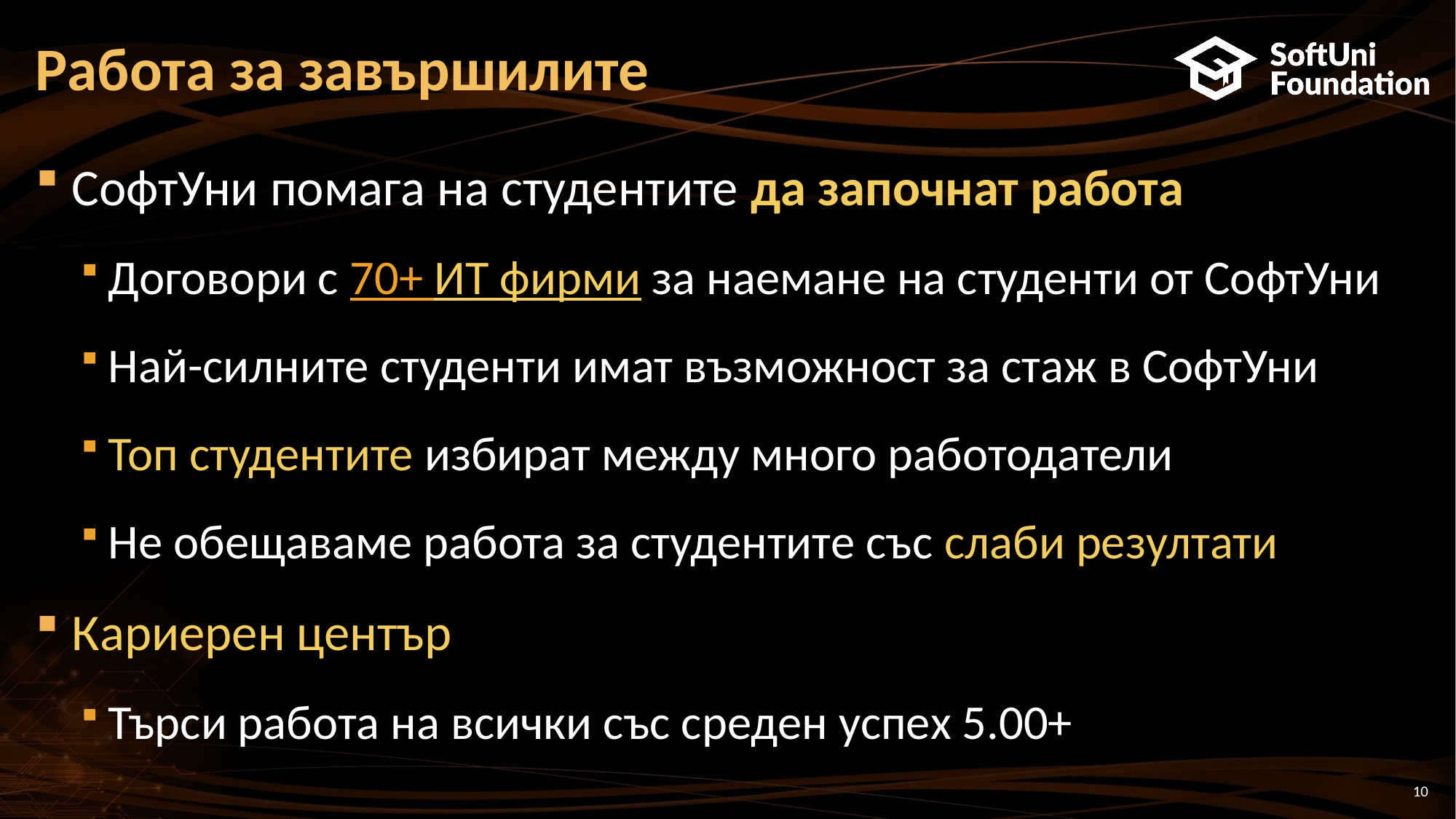

# Работа за завършилите
СофтУни помага на студентите да започнат работа
Договори с 70+ ИТ фирми за наемане на студенти от СофтУни
Най-силните студенти имат възможност за стаж в СофтУни
Топ студентите избират между много работодатели
Не обещаваме работа за студентите със слаби резултати
Кариерен център
Търси работа на всички със среден успех 5.00+
10